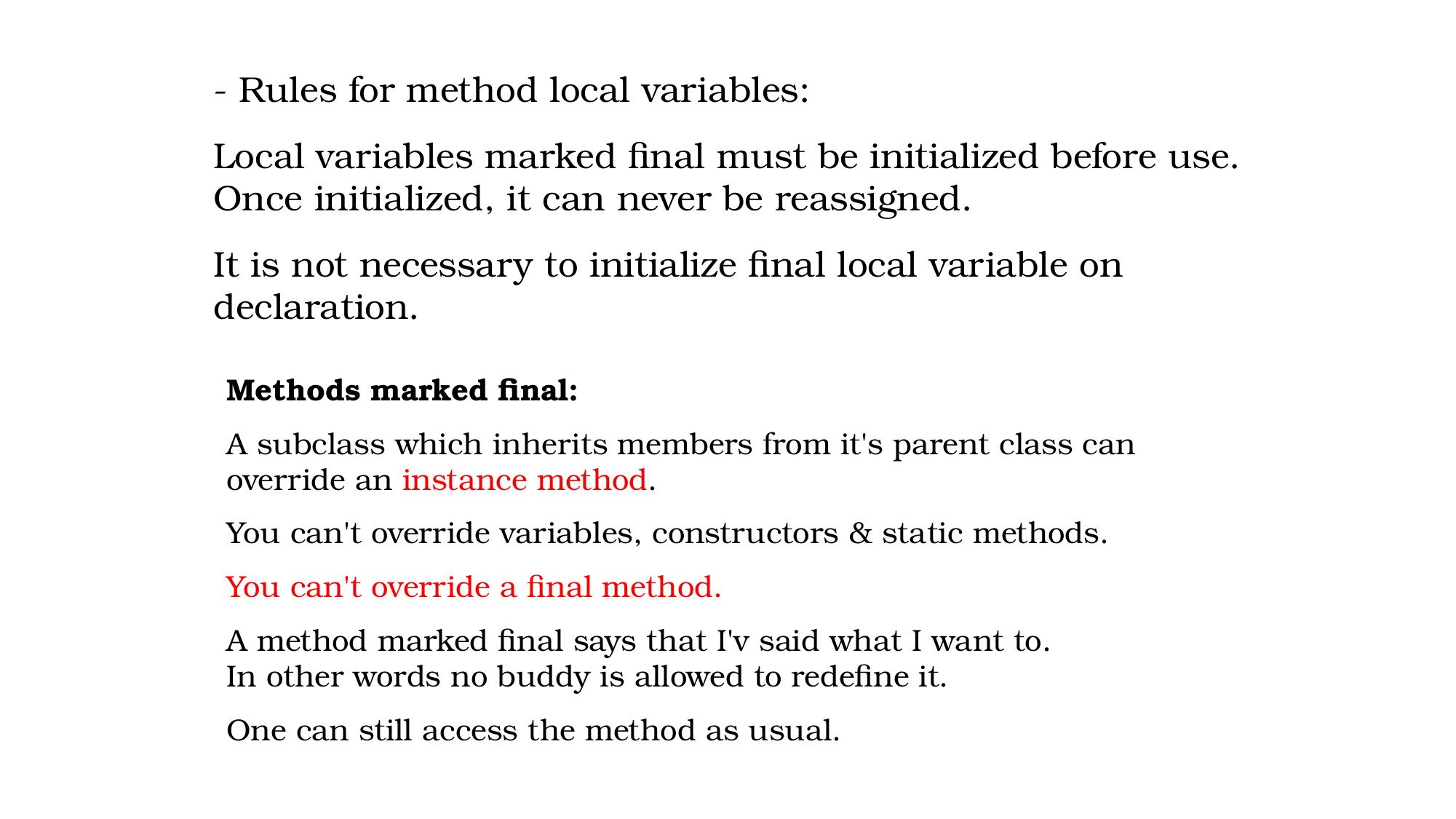

- Rules for method local variables:

Local variables marked final must be initialized before use.
Once initialized, it can never be reassigned.

It is not necessary to initialize final local variable on declaration.

Methods marked final:

A subclass which inherits members from it's parent class can override an instance method.

You can't override variables, constructors & static methods.

You can't override a final method.

A method marked final says that I'v said what I want to.
In other words no buddy is allowed to redefine it.

One can still access the method as usual.